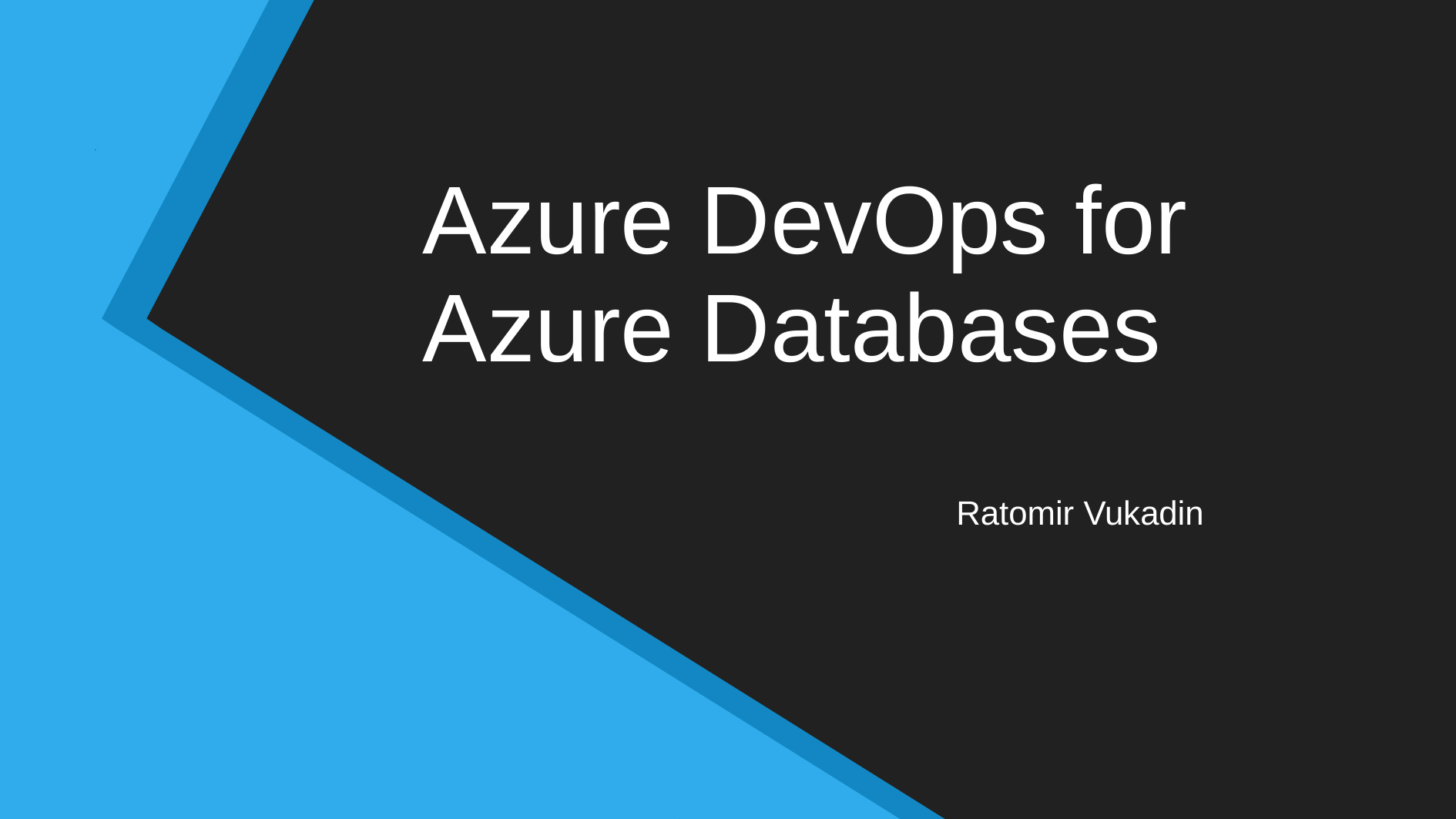

# Azure DevOps for Azure Databases
Ratomir Vukadin